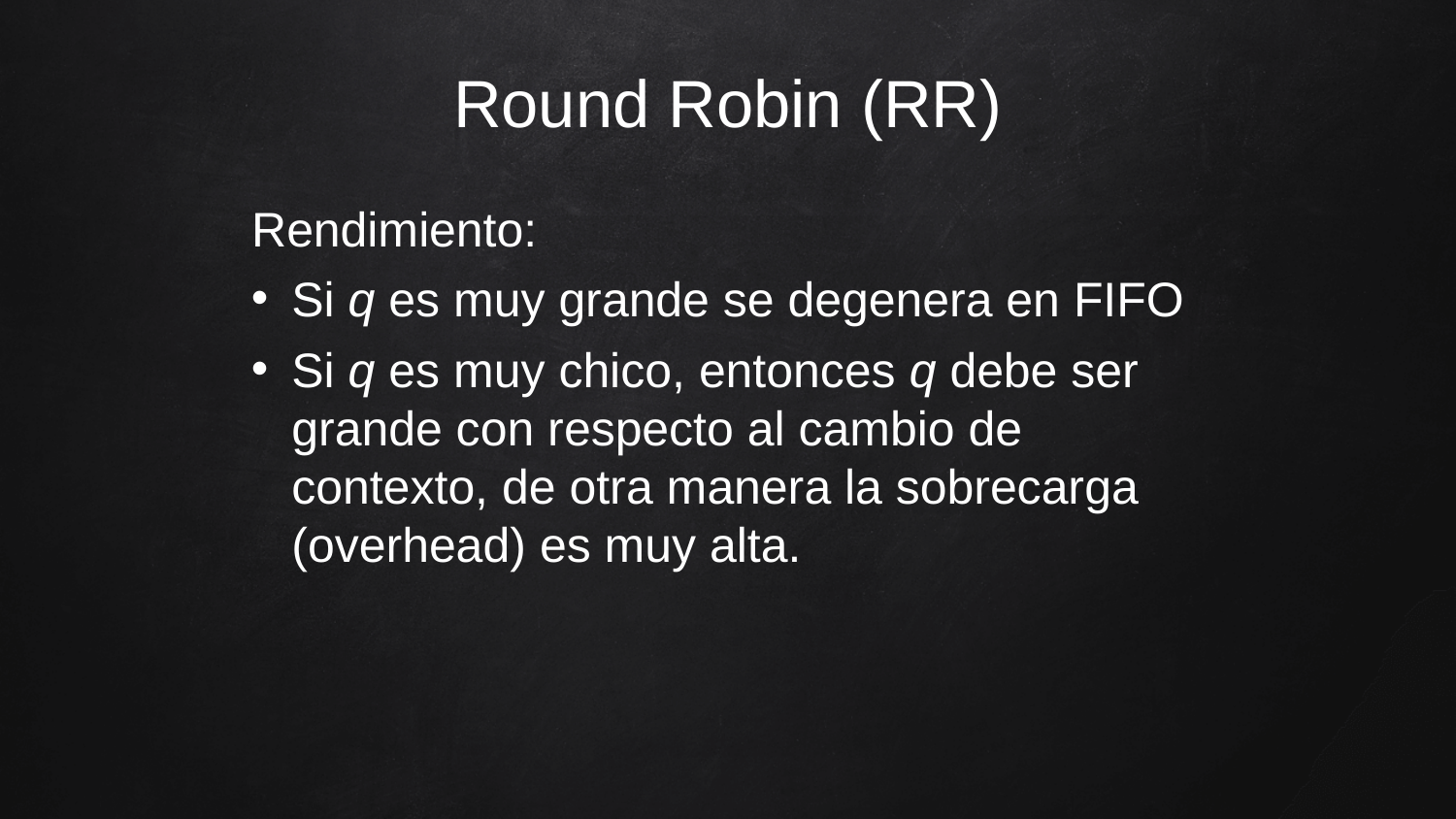

Round Robin (RR)
Rendimiento:
Si q es muy grande se degenera en FIFO
Si q es muy chico, entonces q debe ser grande con respecto al cambio de contexto, de otra manera la sobrecarga (overhead) es muy alta.